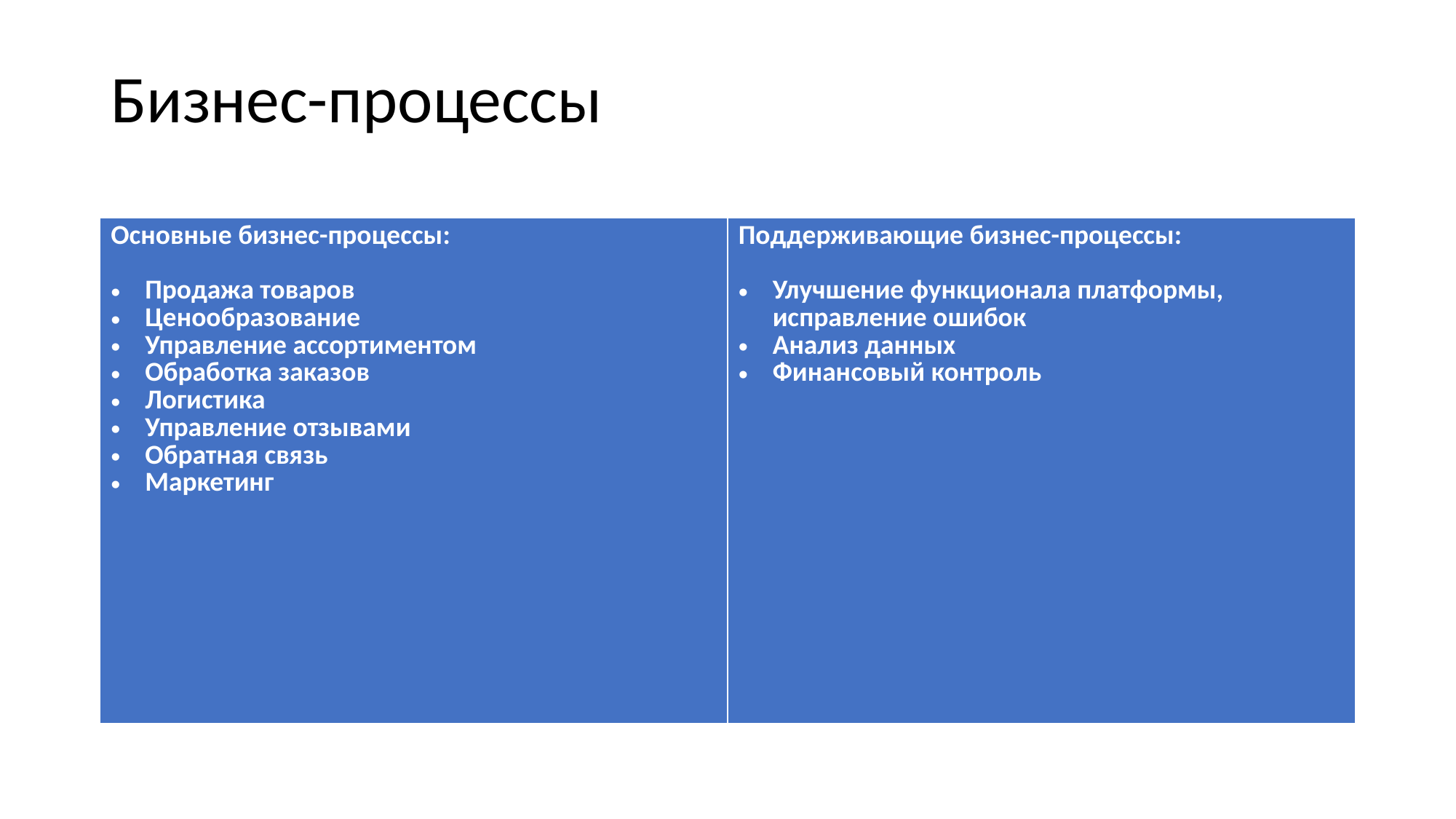

# Бизнес-процессы
| Основные бизнес-процессы: Продажа товаров Ценообразование Управление ассортиментом Обработка заказов Логистика Управление отзывами Обратная связь Маркетинг | Поддерживающие бизнес-процессы: Улучшение функционала платформы, исправление ошибок Анализ данных Финансовый контроль |
| --- | --- |